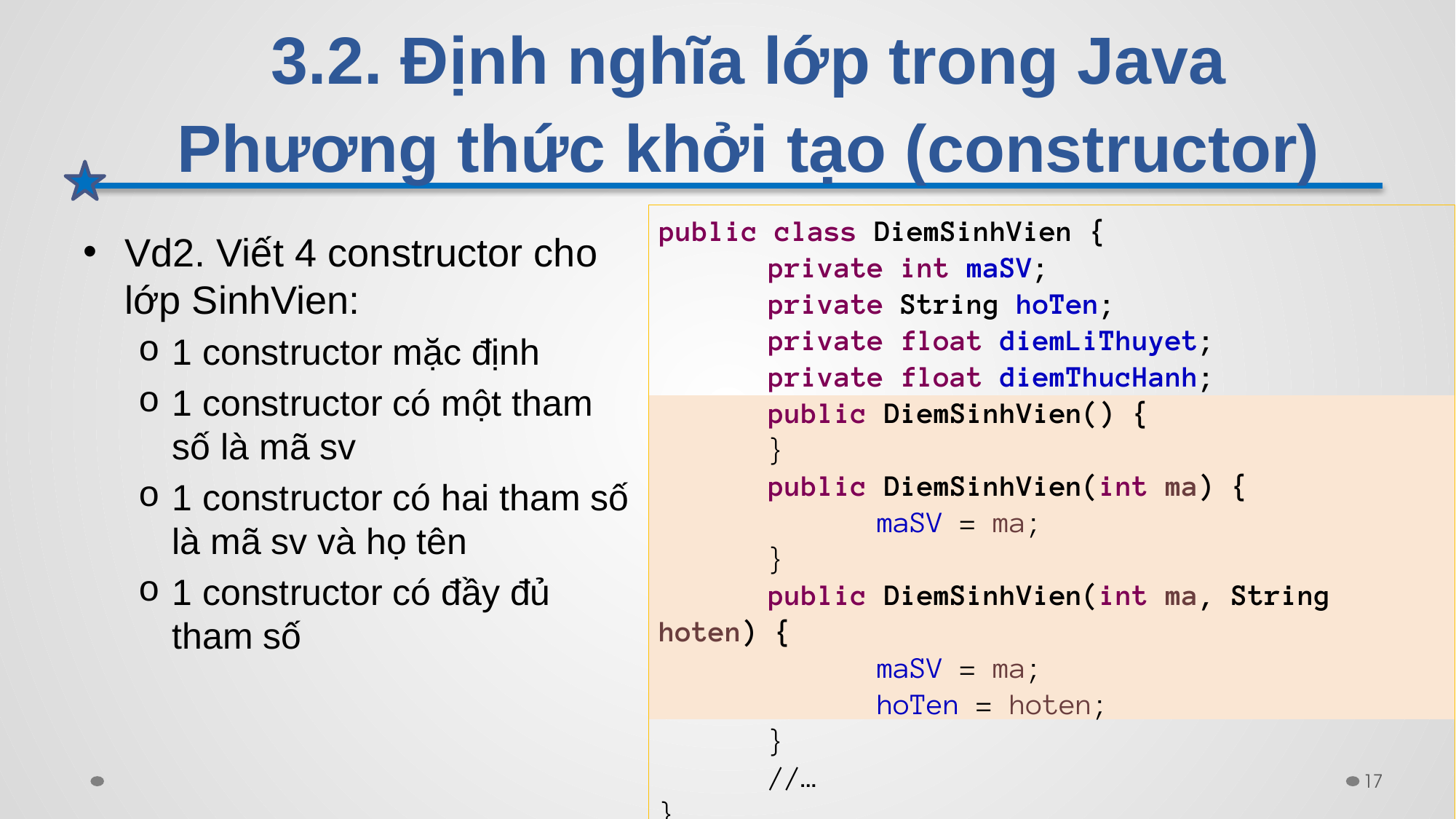

# 3.2. Định nghĩa lớp trong Java Phương thức khởi tạo (constructor)
public class DiemSinhVien {
	private int maSV;
	private String hoTen;
	private float diemLiThuyet;
	private float diemThucHanh;
	public DiemSinhVien() {
	}
	public DiemSinhVien(int ma) {
		maSV = ma;
	}
	public DiemSinhVien(int ma, String hoten) {
		maSV = ma;
		hoTen = hoten;
	}
	//…
}
Vd2. Viết 4 constructor cho lớp SinhVien:
1 constructor mặc định
1 constructor có một tham số là mã sv
1 constructor có hai tham số là mã sv và họ tên
1 constructor có đầy đủ tham số

17